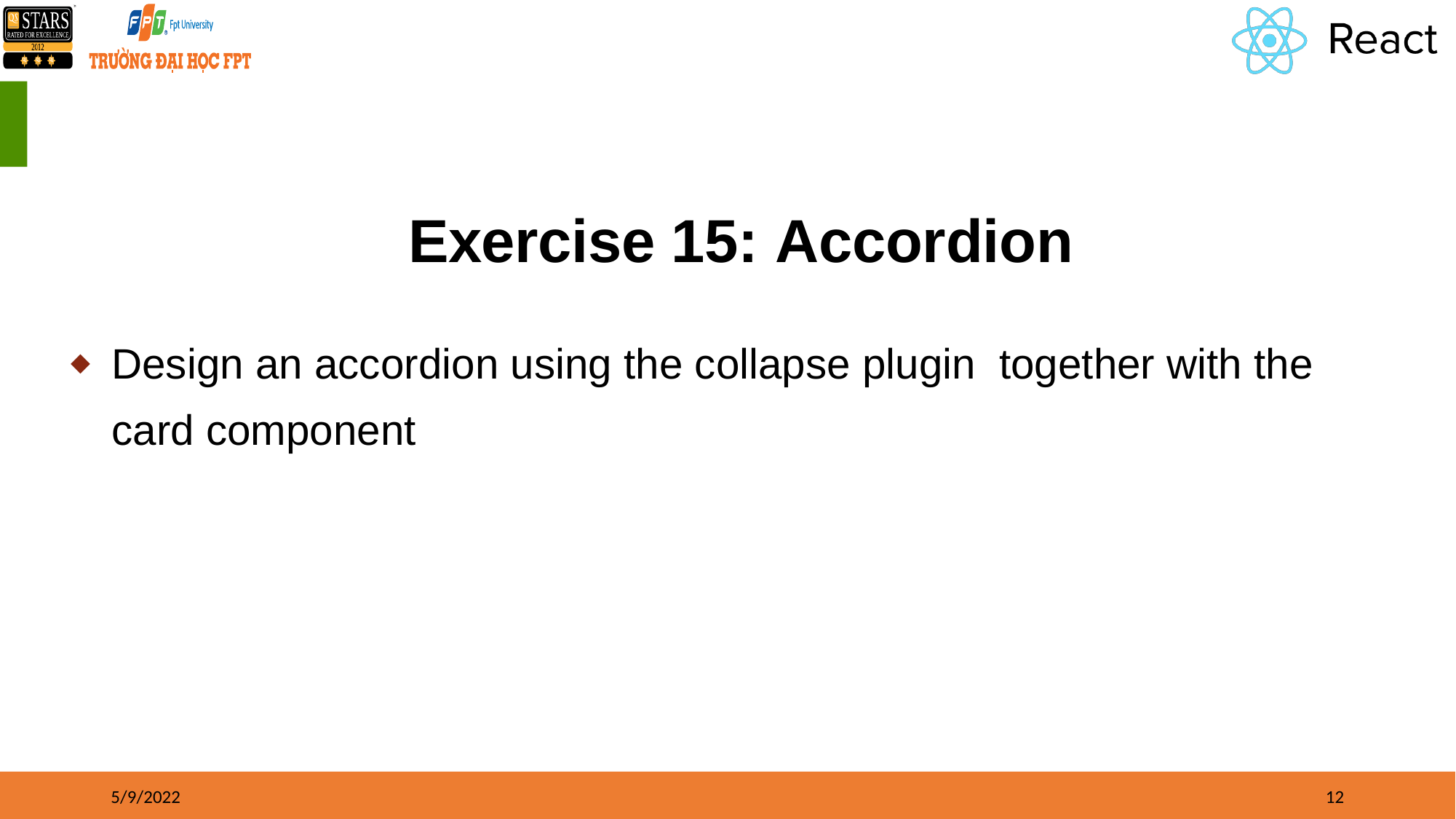

# Exercise 15: Accordion
Design an accordion using the collapse plugin  together with the card component
5/9/2022
12